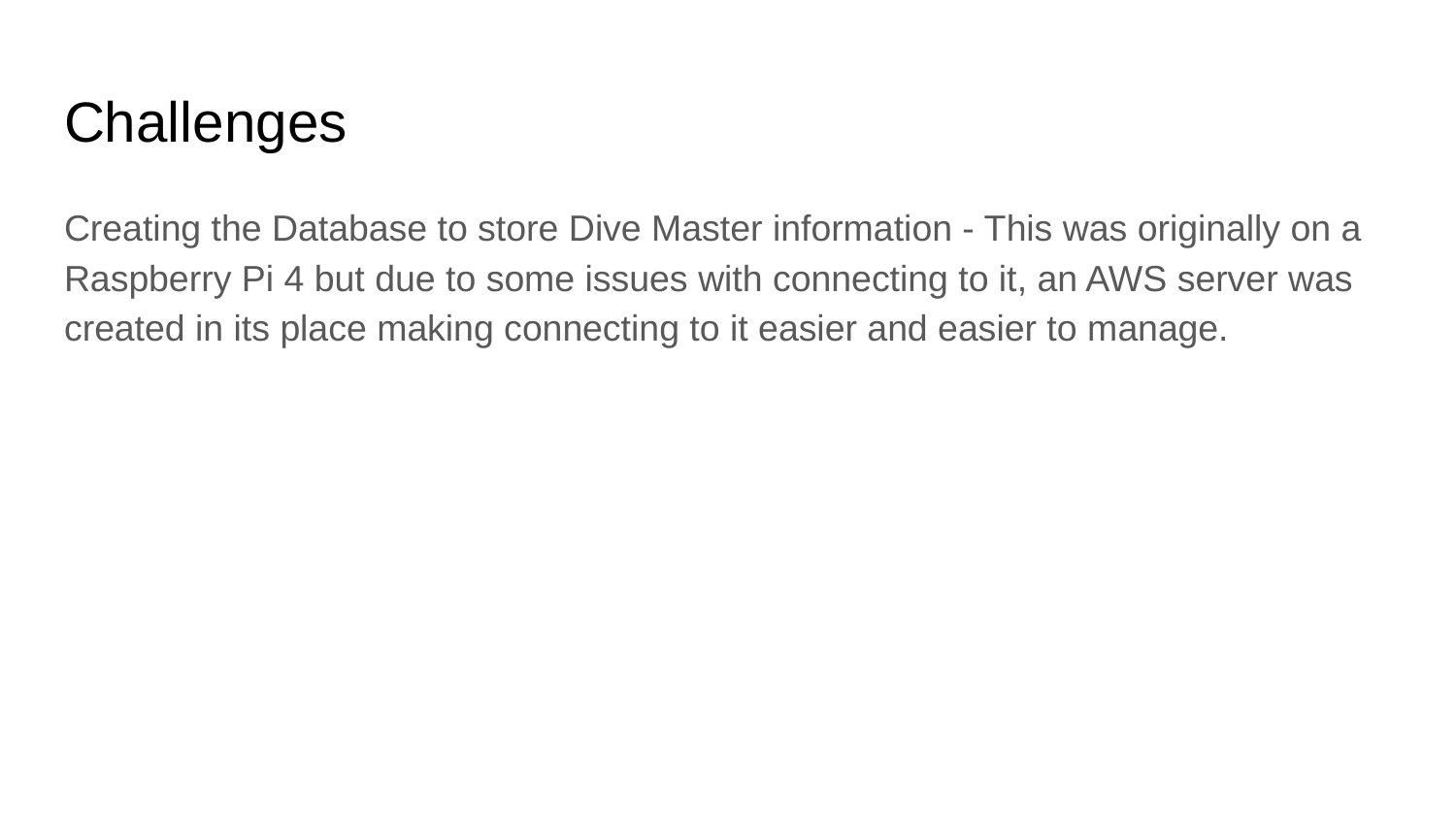

# Challenges
Creating the Database to store Dive Master information - This was originally on a Raspberry Pi 4 but due to some issues with connecting to it, an AWS server was created in its place making connecting to it easier and easier to manage.